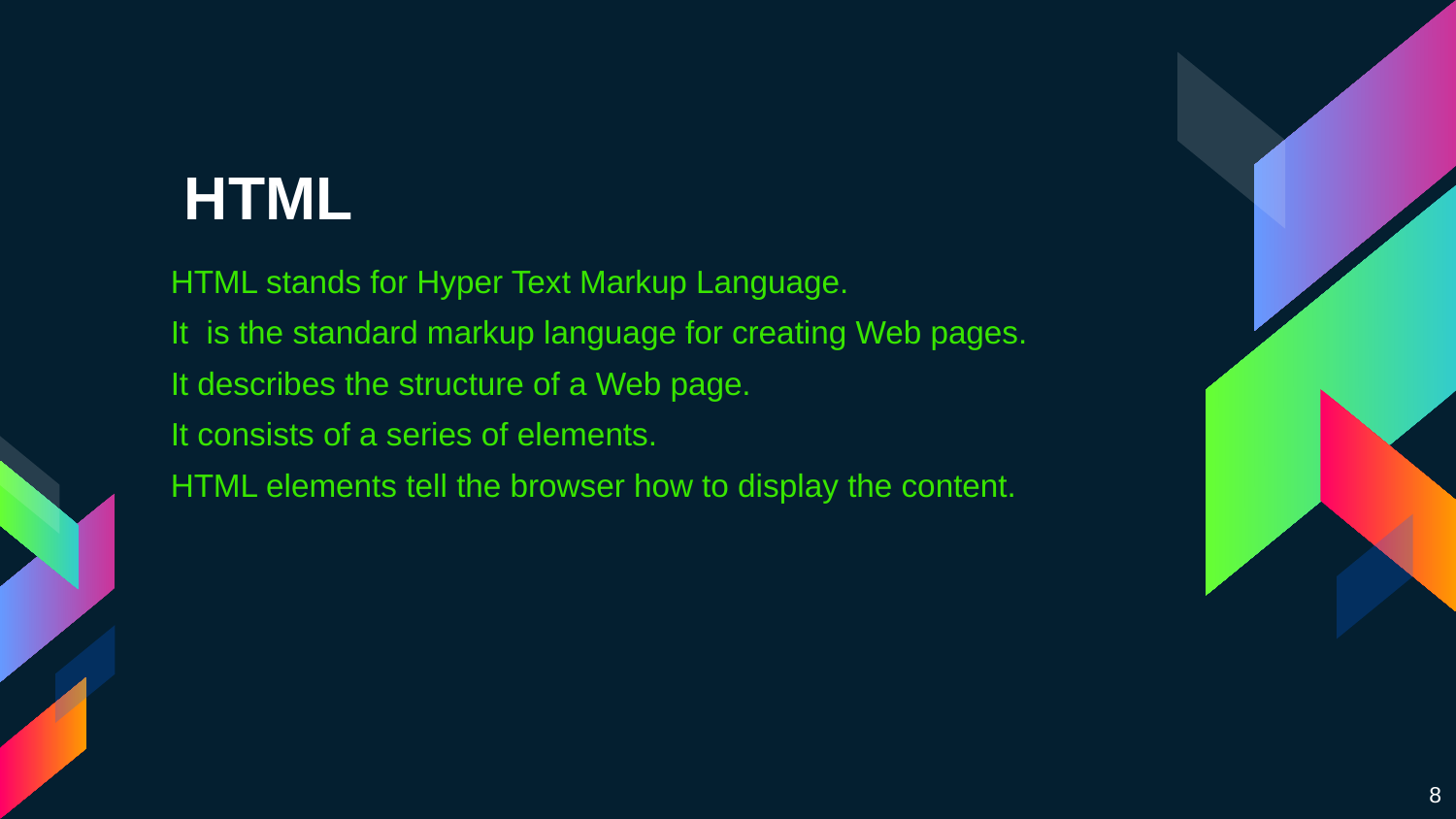

# HTML
HTML stands for Hyper Text Markup Language.
It  is the standard markup language for creating Web pages.
It describes the structure of a Web page.
It consists of a series of elements.
HTML elements tell the browser how to display the content.

8